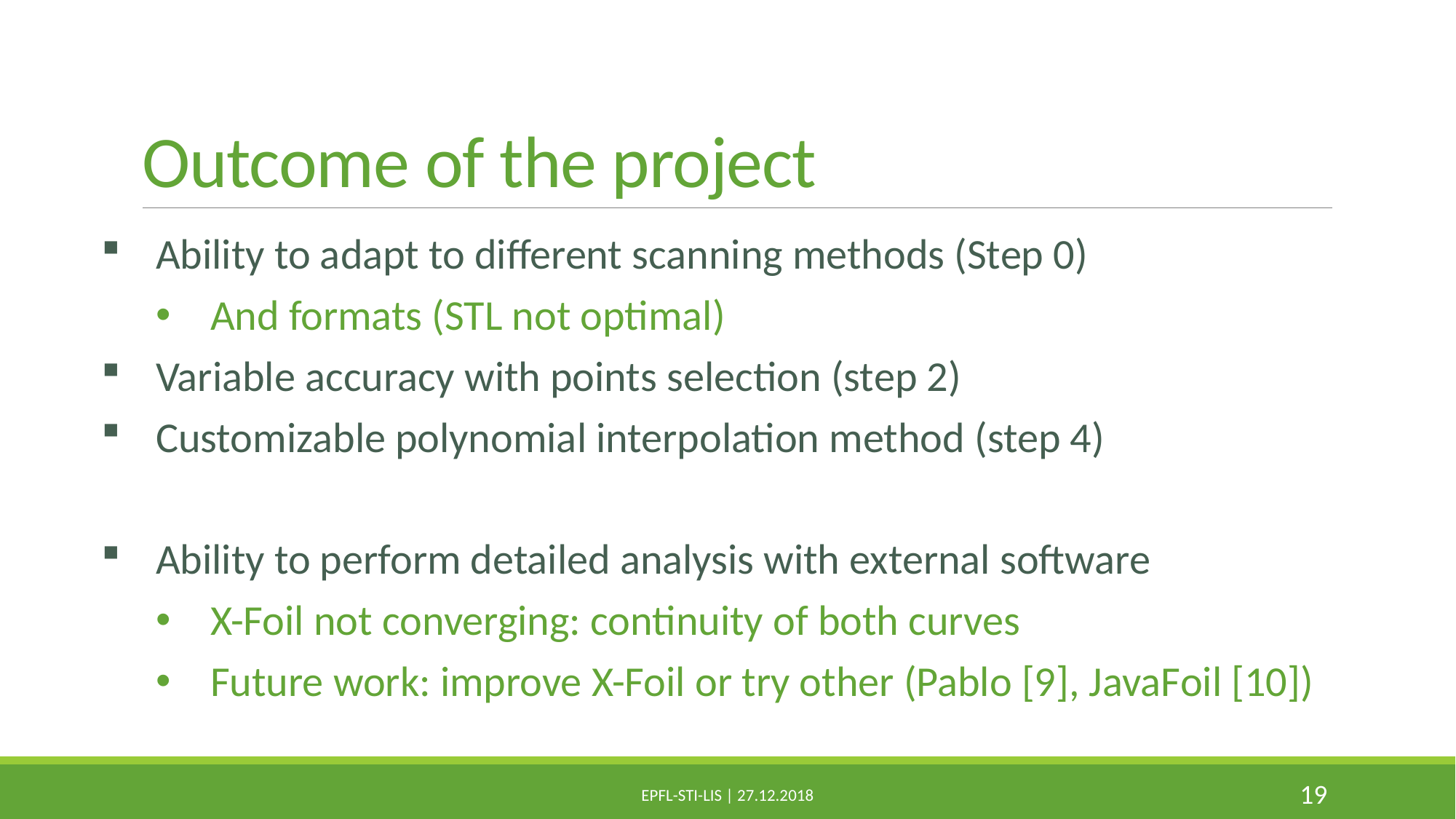

# Outcome of the project
Ability to adapt to different scanning methods (Step 0)
And formats (STL not optimal)
Variable accuracy with points selection (step 2)
Customizable polynomial interpolation method (step 4)

Ability to perform detailed analysis with external software
X-Foil not converging: continuity of both curves
Future work: improve X-Foil or try other (Pablo [9], JavaFoil [10])

19
EPFL-STI-LIS | 27.12.2018